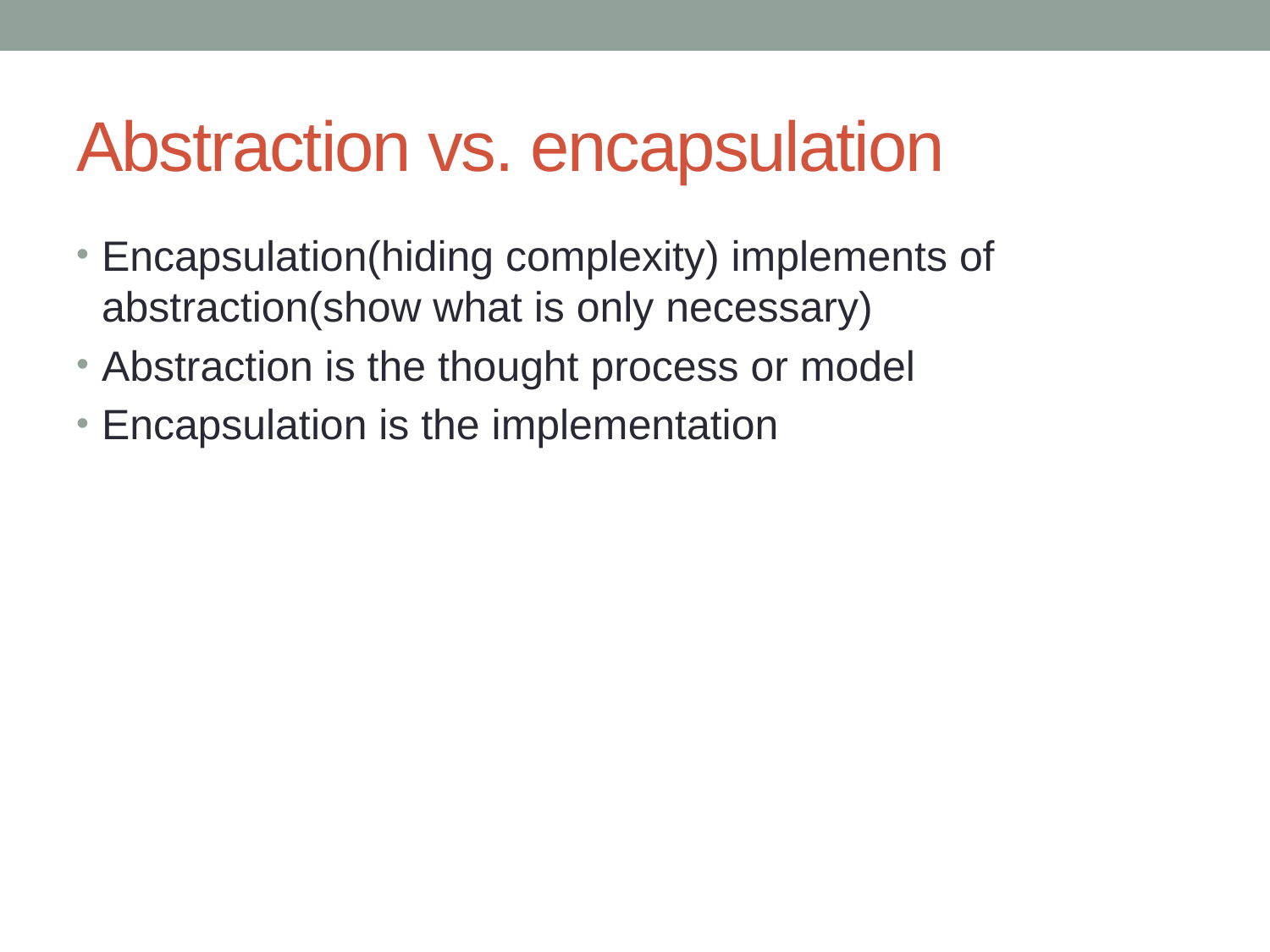

# Abstraction vs. encapsulation
Encapsulation(hiding complexity) implements of abstraction(show what is only necessary)
Abstraction is the thought process or model
Encapsulation is the implementation